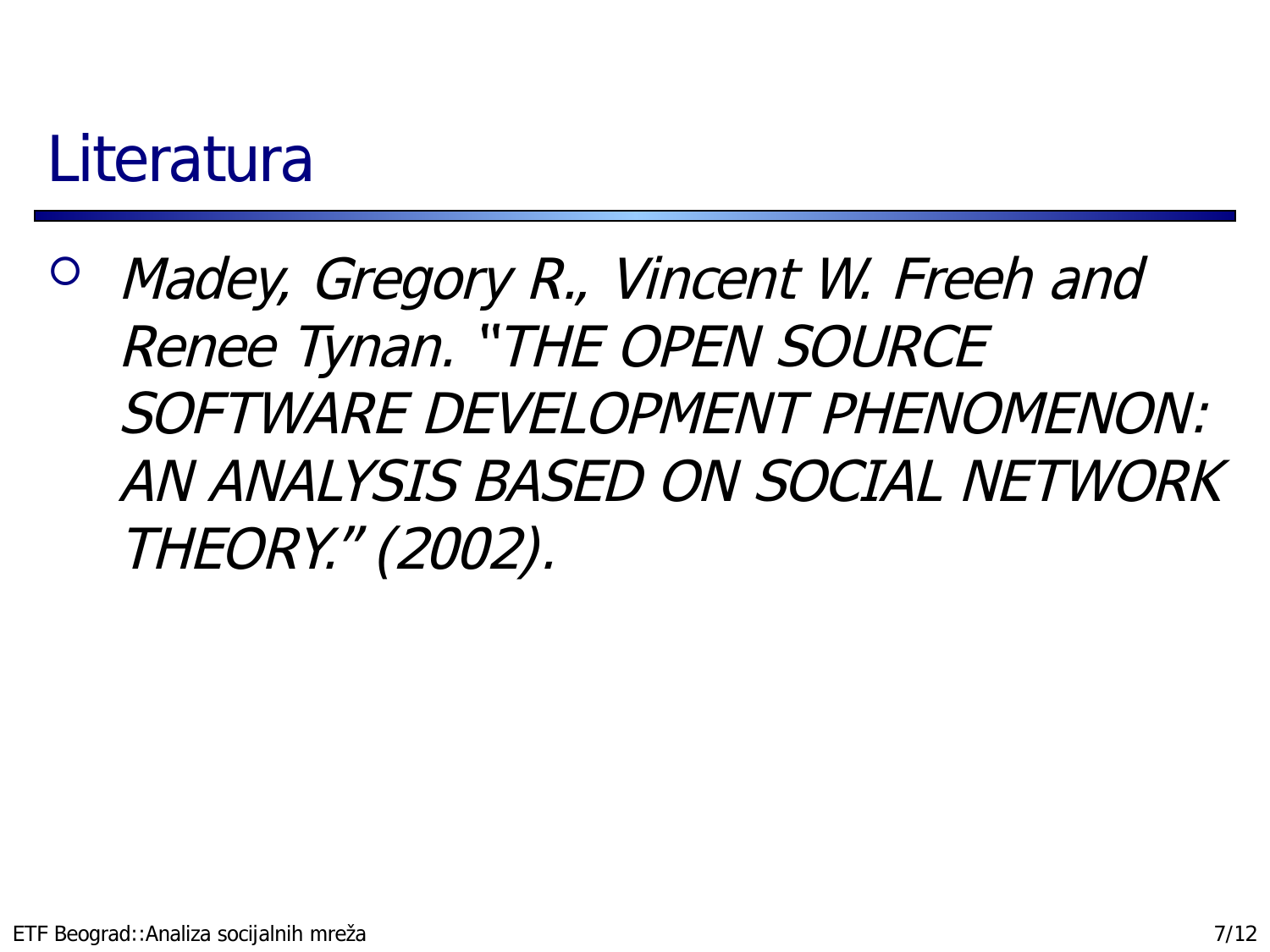

# Literatura
Madey, Gregory R., Vincent W. Freeh and Renee Tynan. “THE OPEN SOURCE SOFTWARE DEVELOPMENT PHENOMENON: AN ANALYSIS BASED ON SOCIAL NETWORK THEORY.” (2002).
ETF Beograd::Analiza socijalnih mreža
7/12